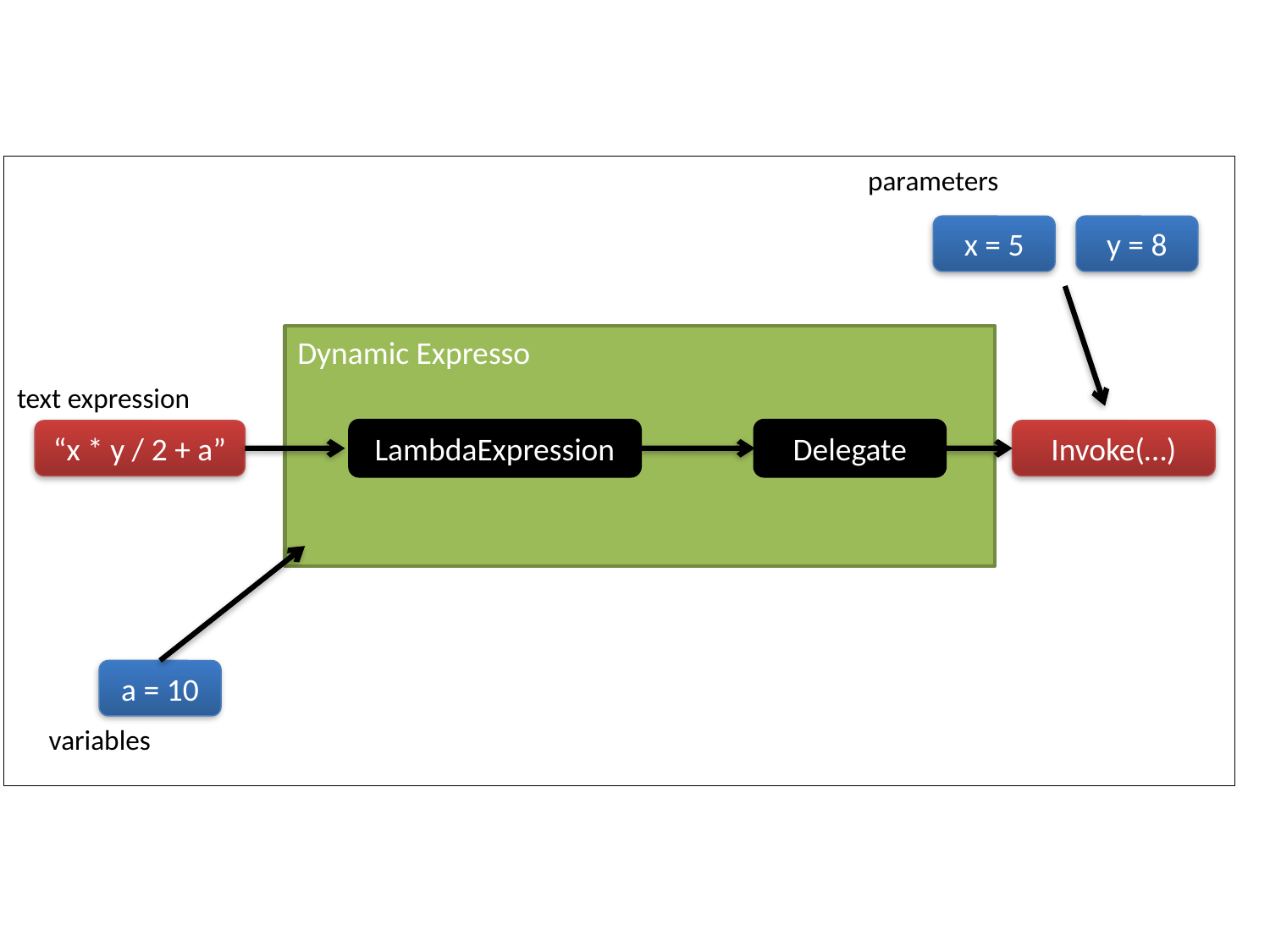

parameters
x = 5
y = 8
Dynamic Expresso
text expression
“x * y / 2 + a”
LambdaExpression
Delegate
Invoke(…)
a = 10
variables